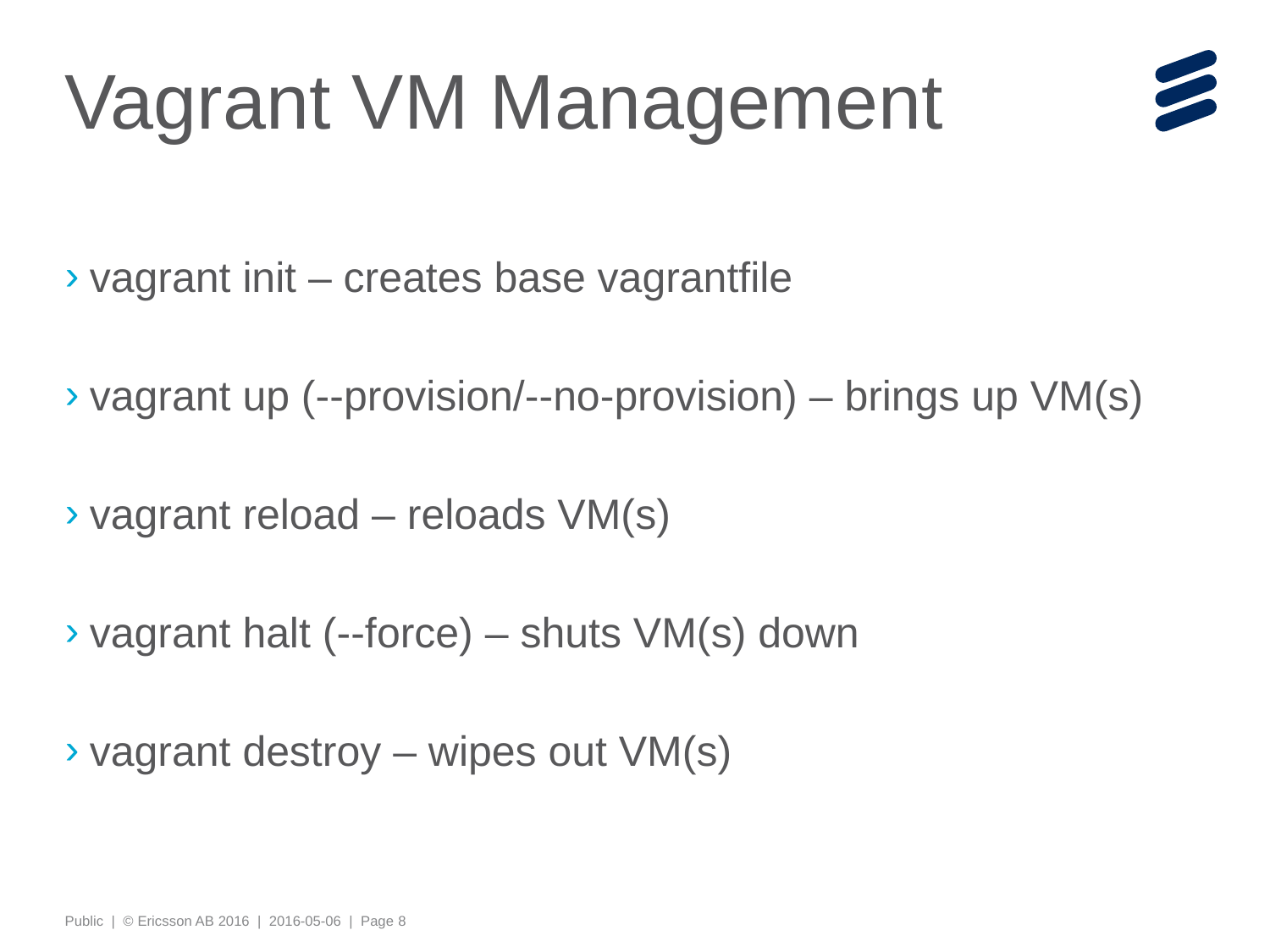

# Vagrant VM Management
vagrant init – creates base vagrantfile

vagrant up (--provision/--no-provision) – brings up VM(s)

vagrant reload – reloads VM(s)

vagrant halt (--force) – shuts VM(s) down

vagrant destroy – wipes out VM(s)